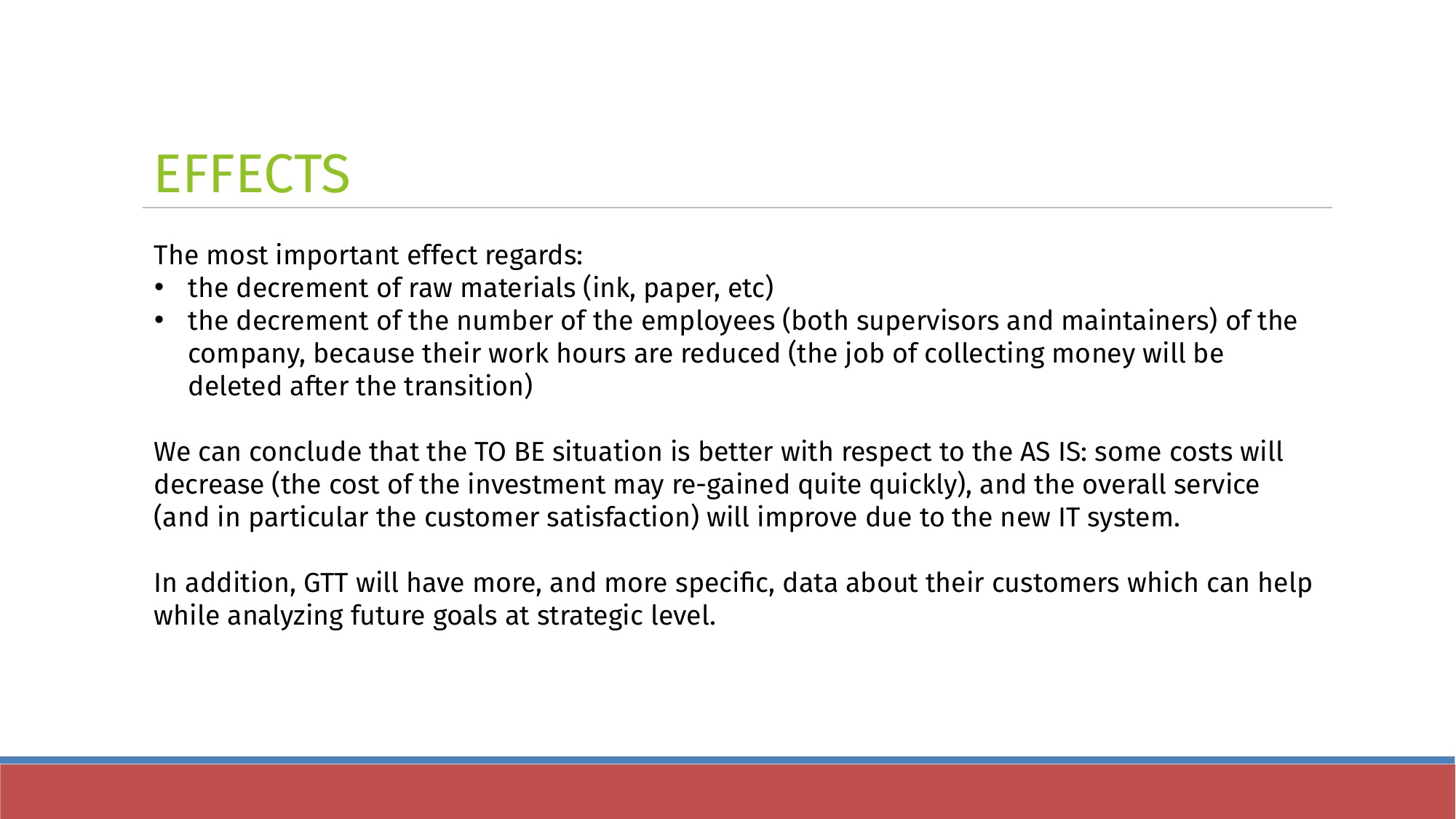

EFFECTS
The most important effect regards:
the decrement of raw materials (ink, paper, etc)
the decrement of the number of the employees (both supervisors and maintainers) of the company, because their work hours are reduced (the job of collecting money will be deleted after the transition)

We can conclude that the TO BE situation is better with respect to the AS IS: some costs will decrease (the cost of the investment may re-gained quite quickly), and the overall service (and in particular the customer satisfaction) will improve due to the new IT system.

In addition, GTT will have more, and more specific, data about their customers which can help while analyzing future goals at strategic level.